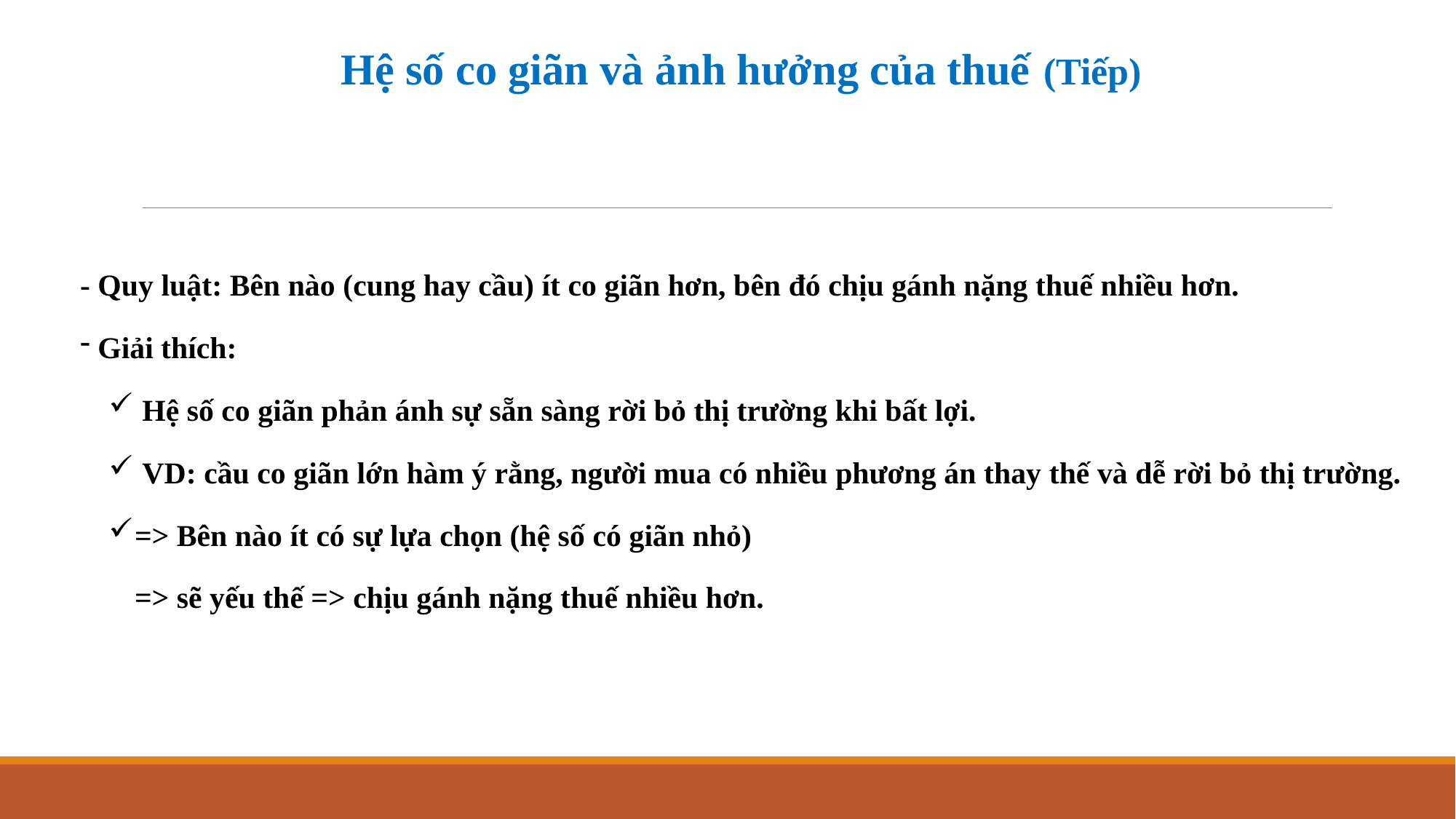

Hệ số co giãn và ảnh hưởng của thuế (Tiếp)

- Quy luật: Bên nào (cung hay cầu) ít co giãn hơn, bên đó chịu gánh nặng thuế nhiều hơn.
 Giải thích:
 Hệ số co giãn phản ánh sự sẵn sàng rời bỏ thị trường khi bất lợi.
 VD: cầu co giãn lớn hàm ý rằng, người mua có nhiều phương án thay thế và dễ rời bỏ thị trường.
=> Bên nào ít có sự lựa chọn (hệ số có giãn nhỏ)
=> sẽ yếu thế => chịu gánh nặng thuế nhiều hơn.